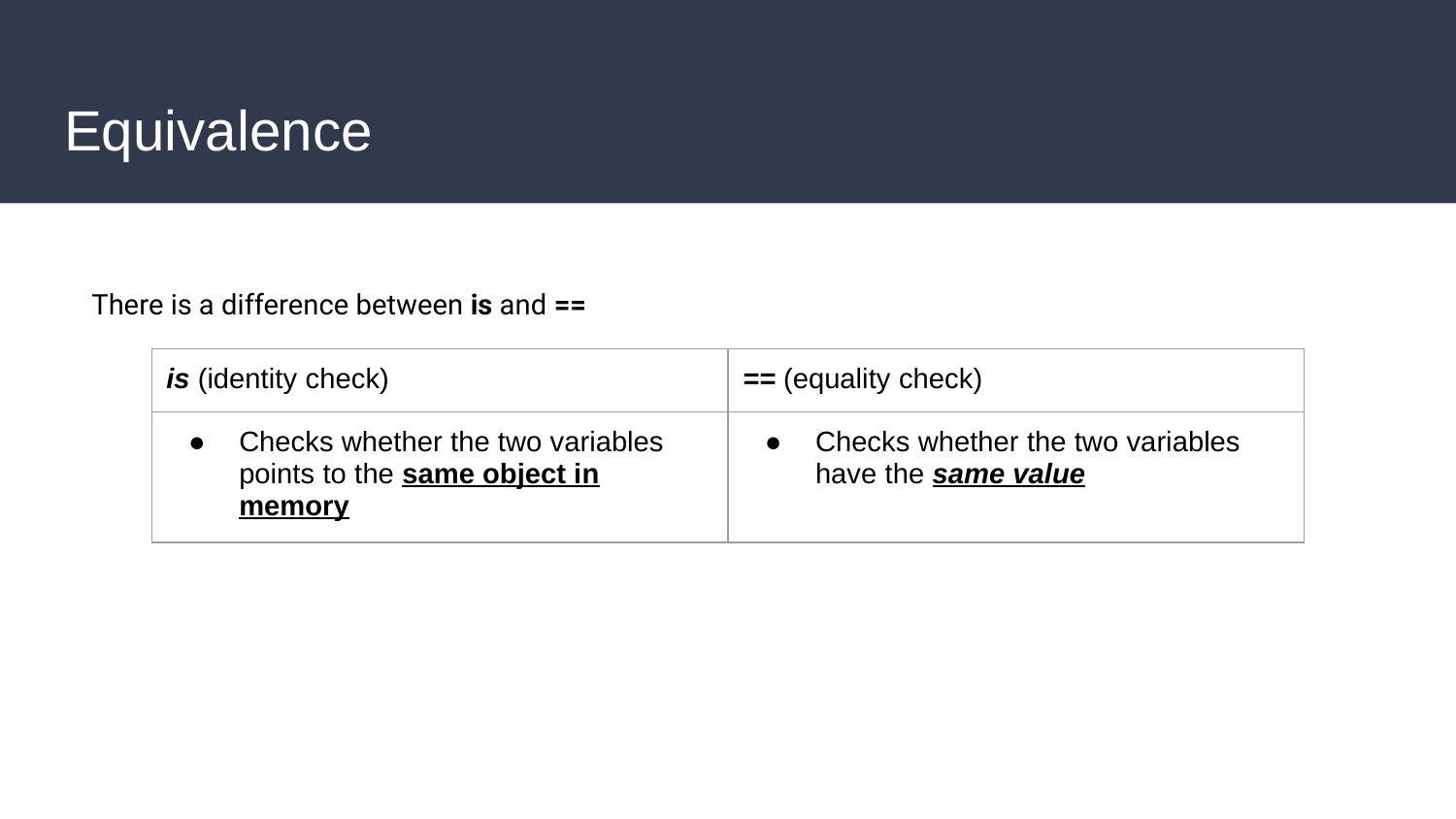

# Equivalence
There is a difference between is and ==
| is (identity check) | == (equality check) |
| --- | --- |
| Checks whether the two variables points to the same object in memory | Checks whether the two variables have the same value |